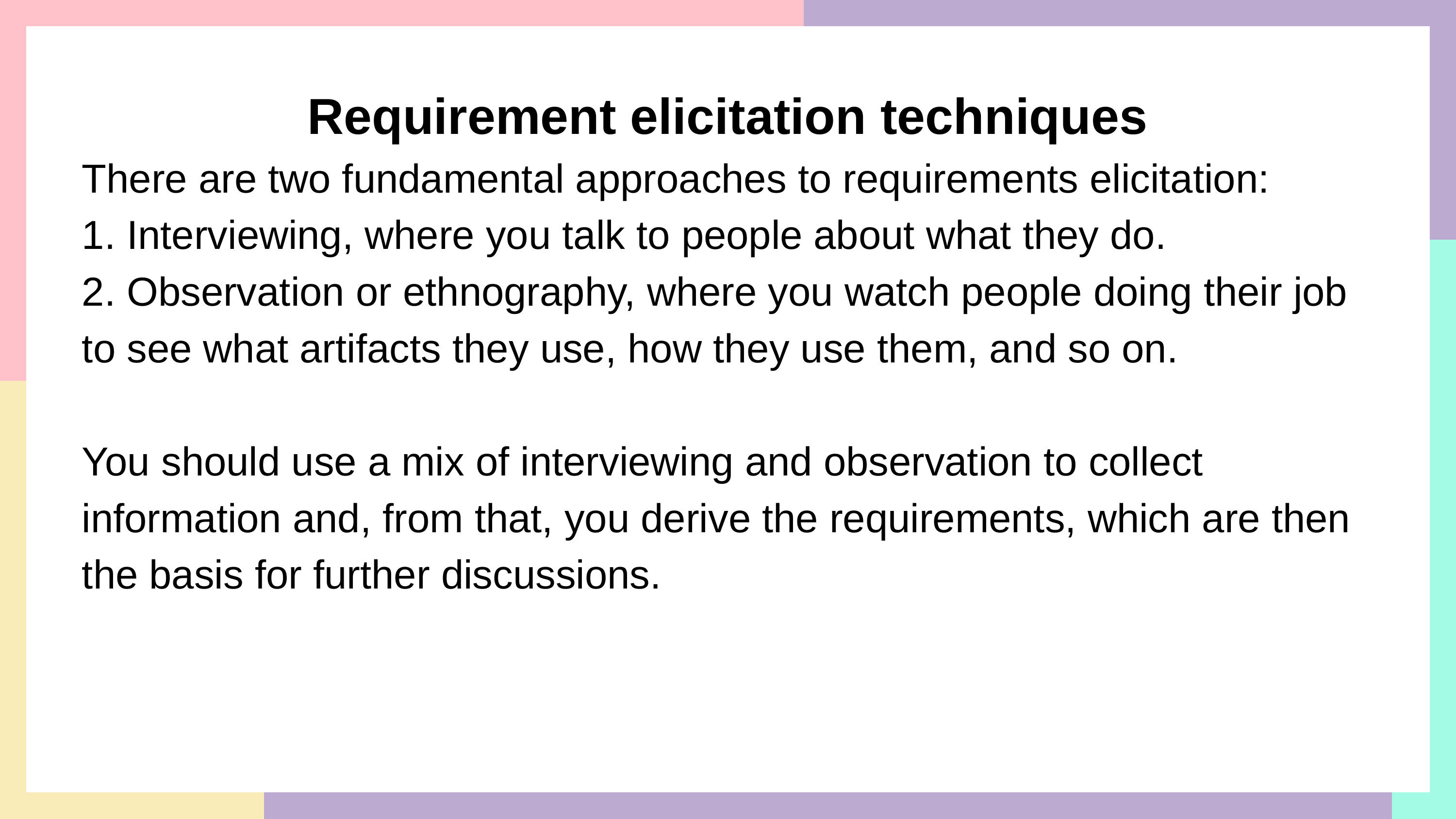

Requirement elicitation techniques
There are two fundamental approaches to requirements elicitation:
1. Interviewing, where you talk to people about what they do.
2. Observation or ethnography, where you watch people doing their job to see what artifacts they use, how they use them, and so on.

You should use a mix of interviewing and observation to collect information and, from that, you derive the requirements, which are then the basis for further discussions.